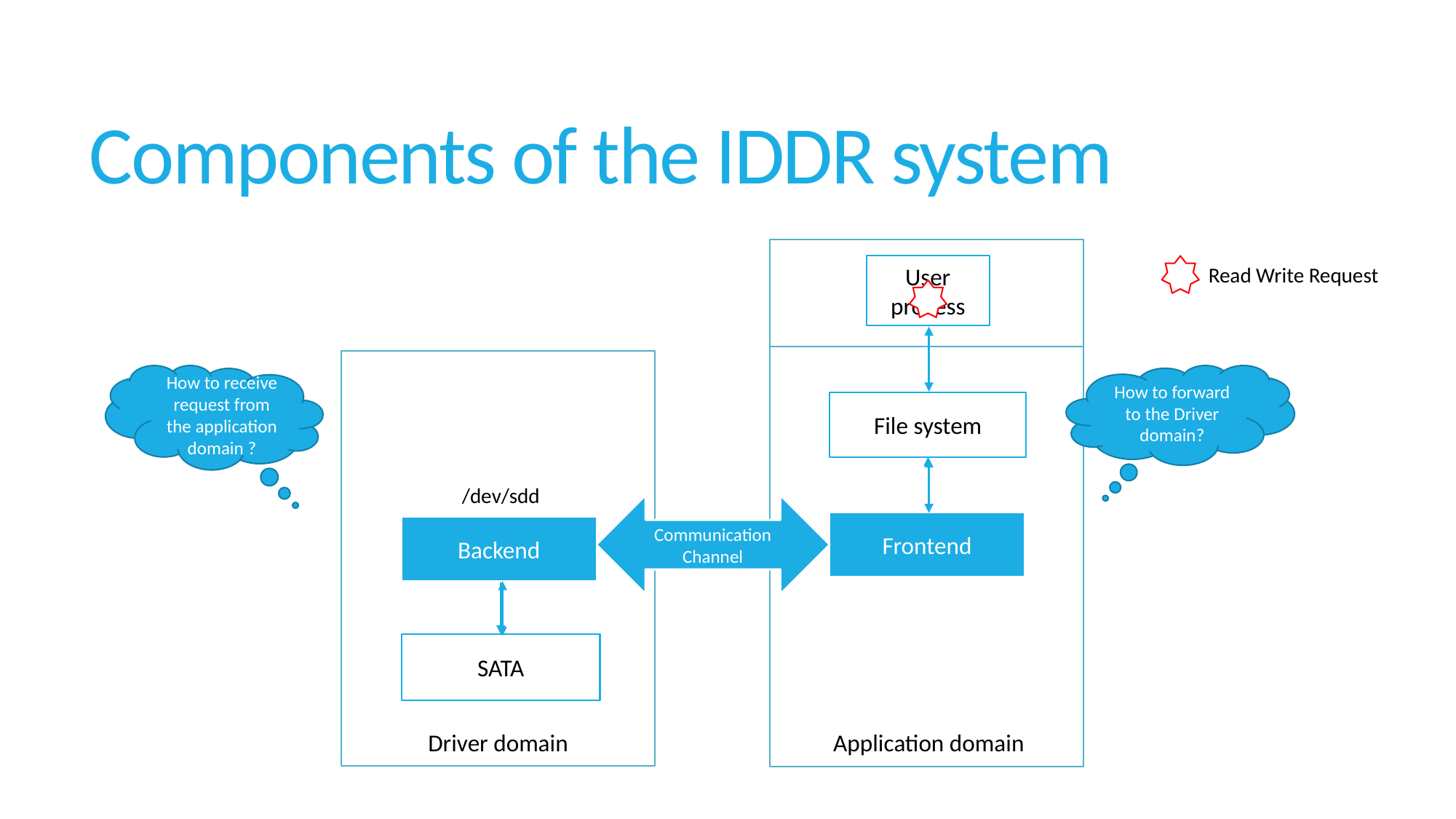

# Components of the IDDR system

User process

Read Write Request

How to receive request from the application domain ?
How to forward to the Driver domain?
File system
/dev/sdd
Communication Channel
Frontend
Backend
SATA
Driver domain
Application domain